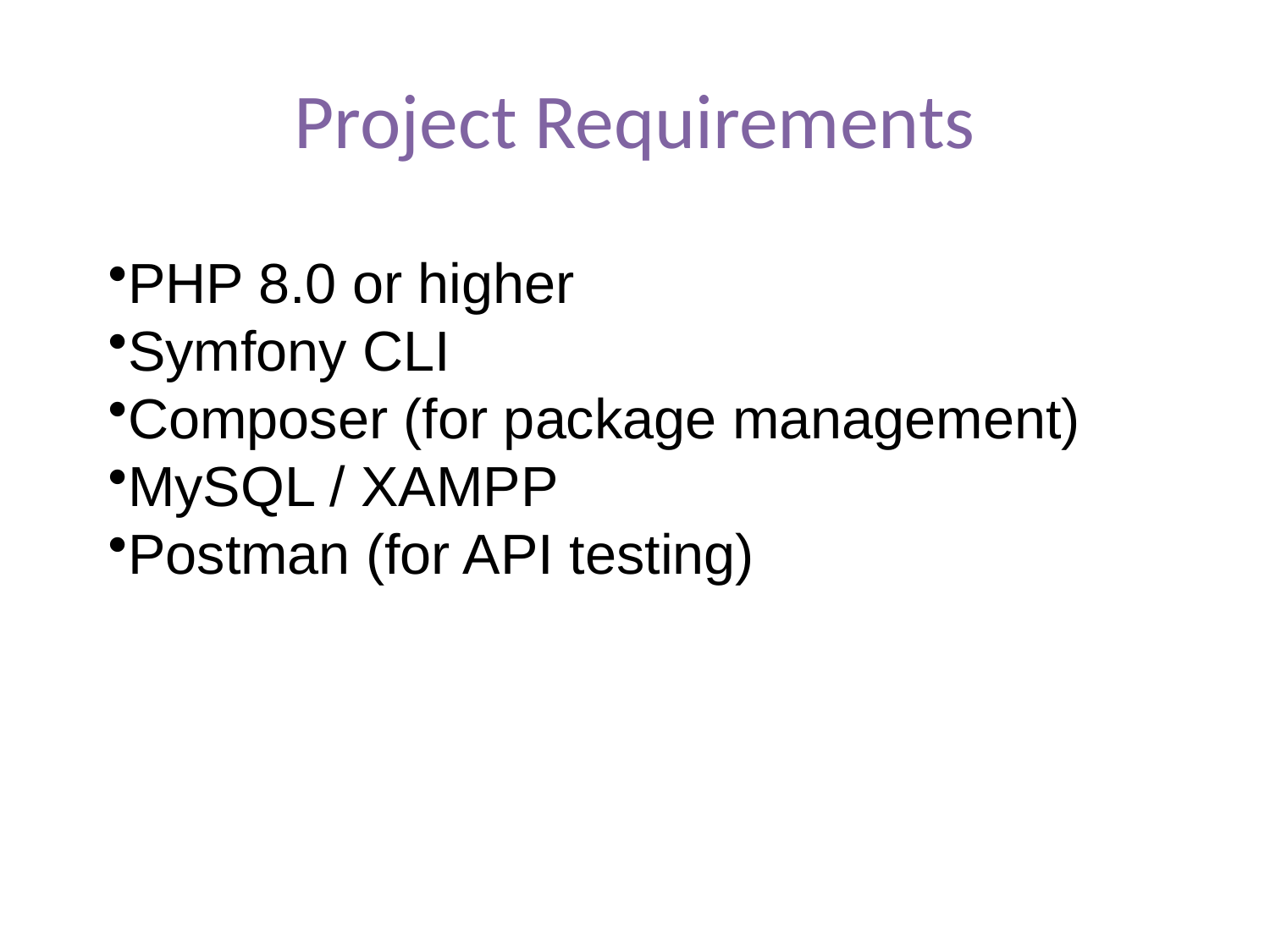

# Project Requirements
PHP 8.0 or higher
Symfony CLI
Composer (for package management)
MySQL / XAMPP
Postman (for API testing)